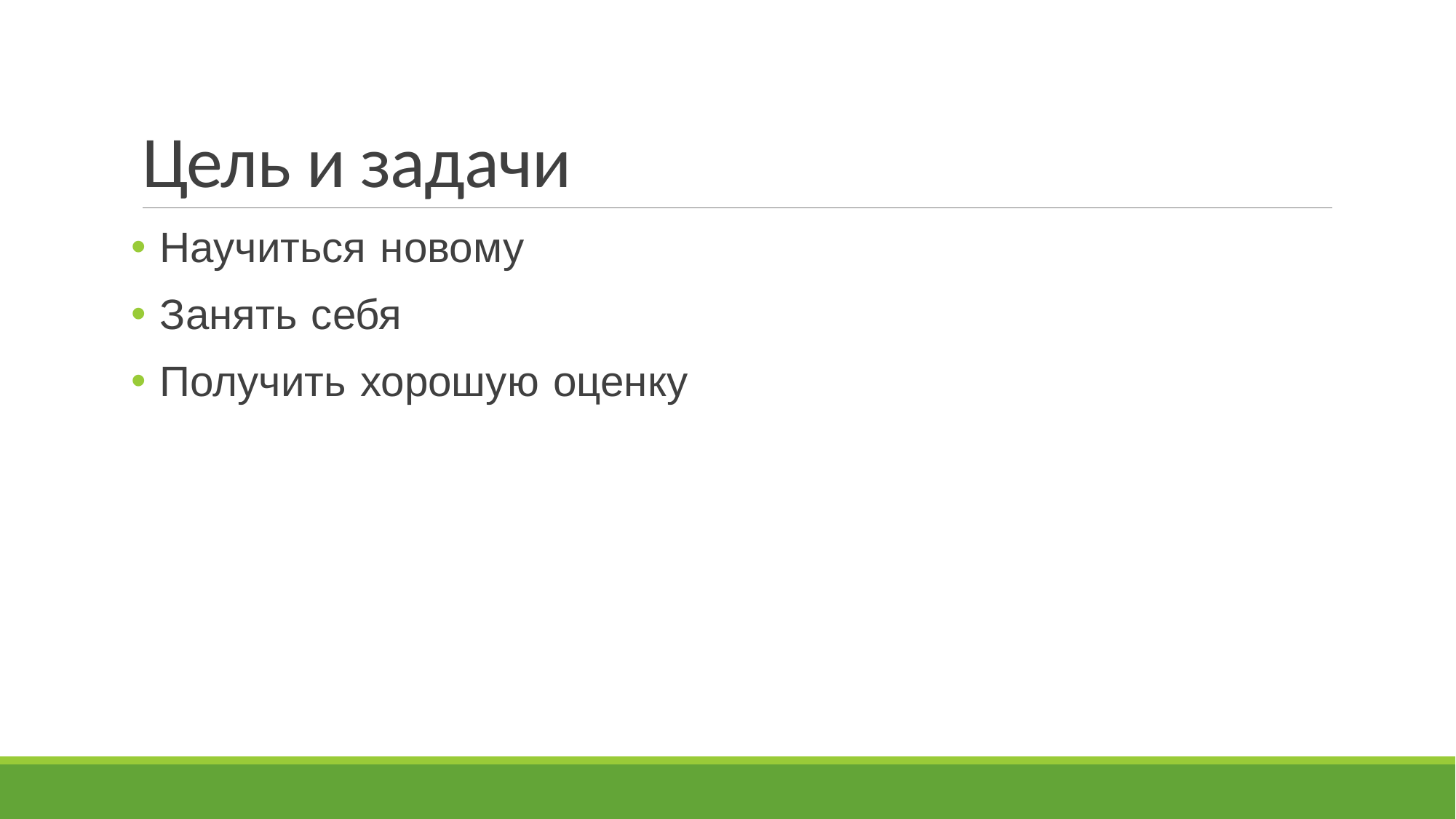

# Цель и задачи
 Научиться новому
 Занять себя
 Получить хорошую оценку